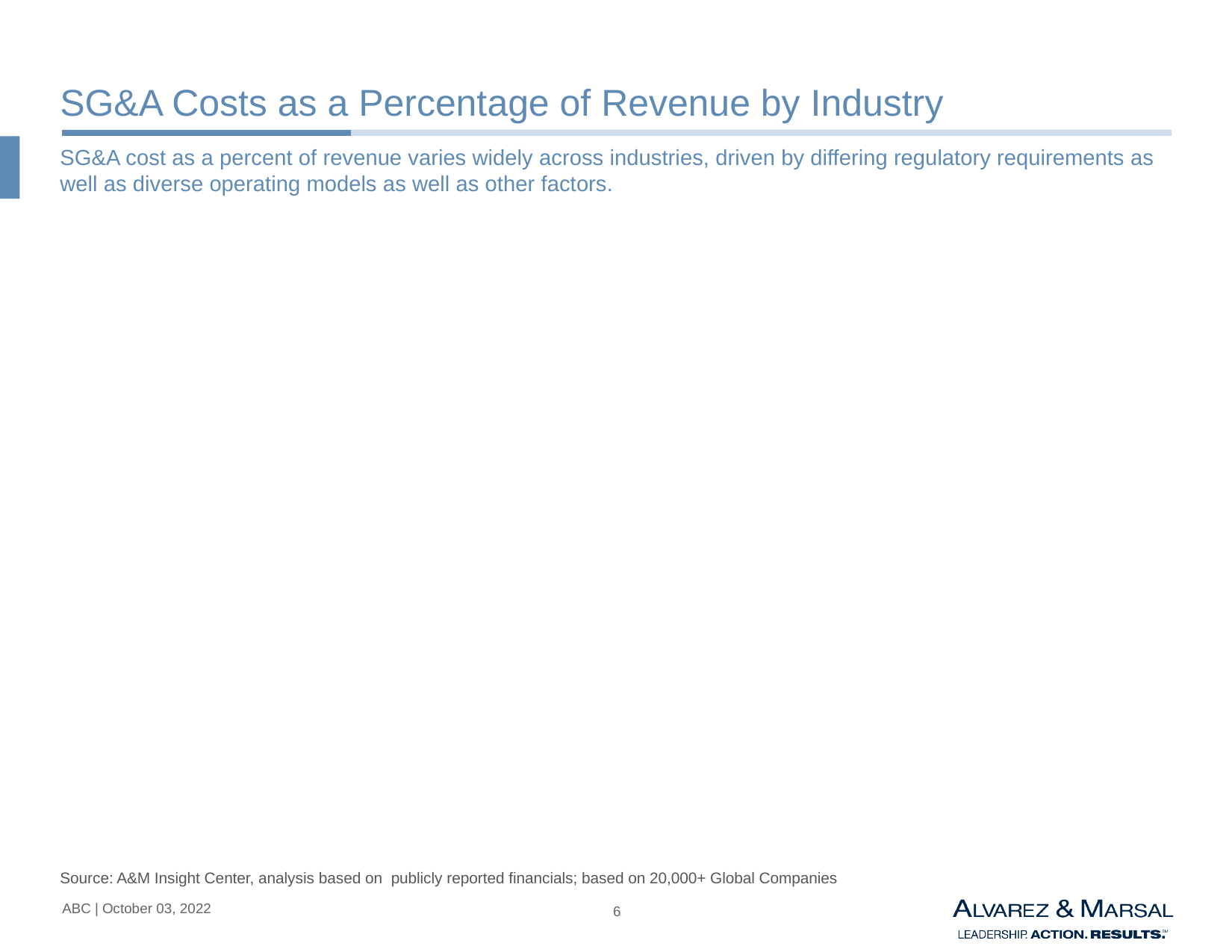

# SG&A Costs as a Percentage of Revenue by Industry
SG&A cost as a percent of revenue varies widely across industries, driven by differing regulatory requirements as well as diverse operating models as well as other factors.

### Chart

| Category |
|---|
Source: A&M Insight Center, analysis based on  publicly reported financials; based on 20,000+ Global Companies